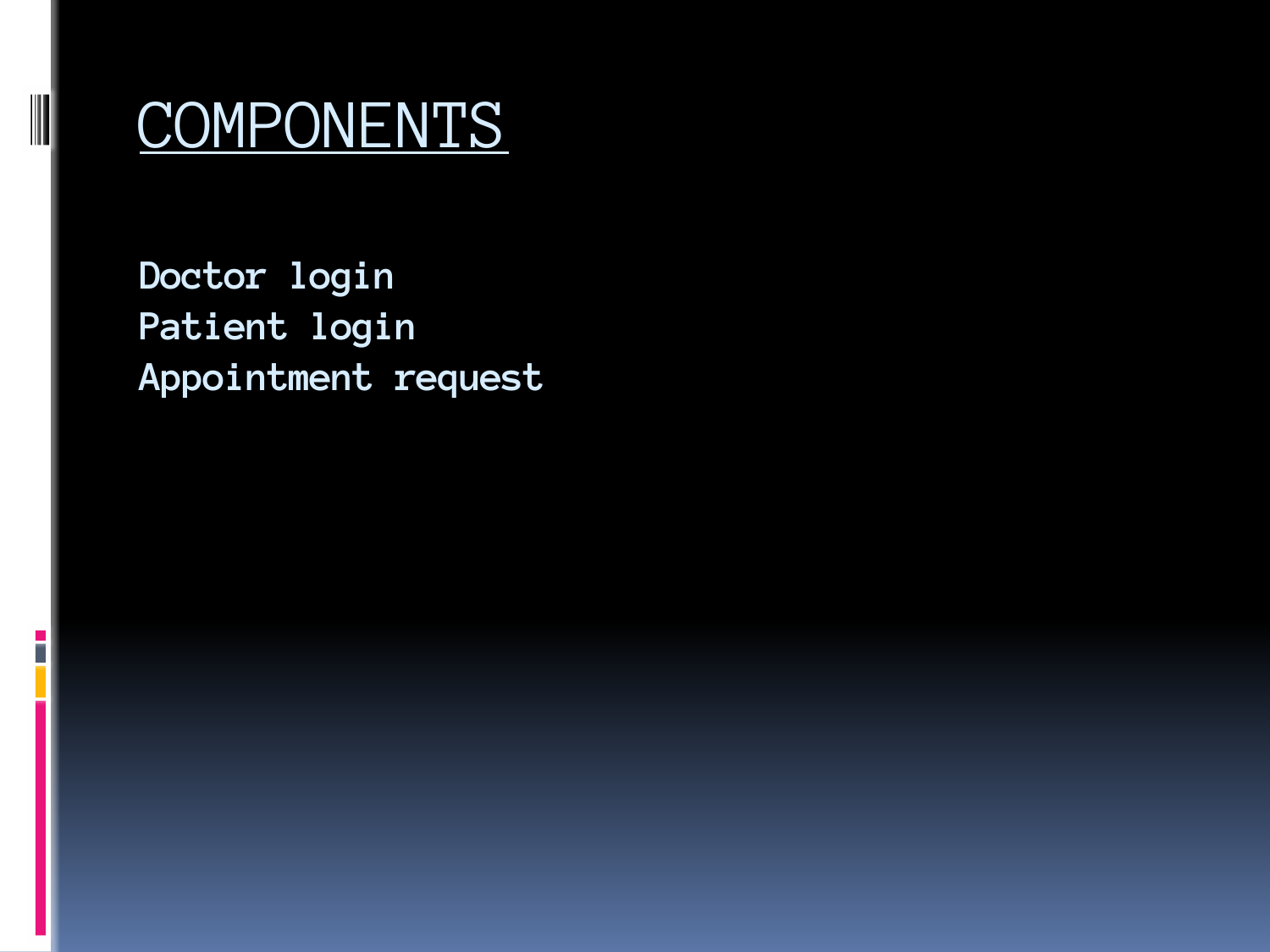

# COMPONENTS Doctor login Patient login Appointment request